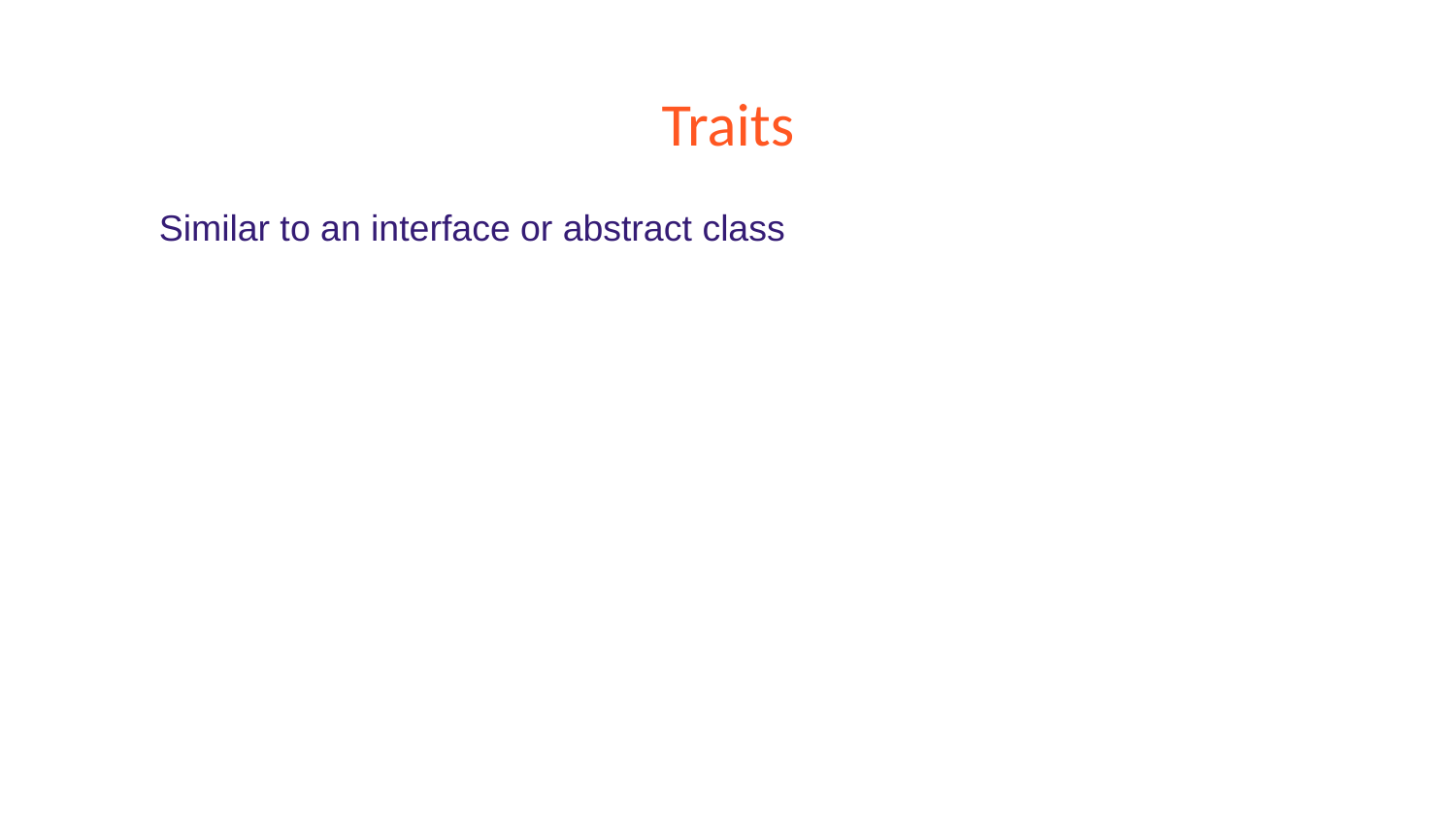

# Traits
Similar to an interface or abstract class